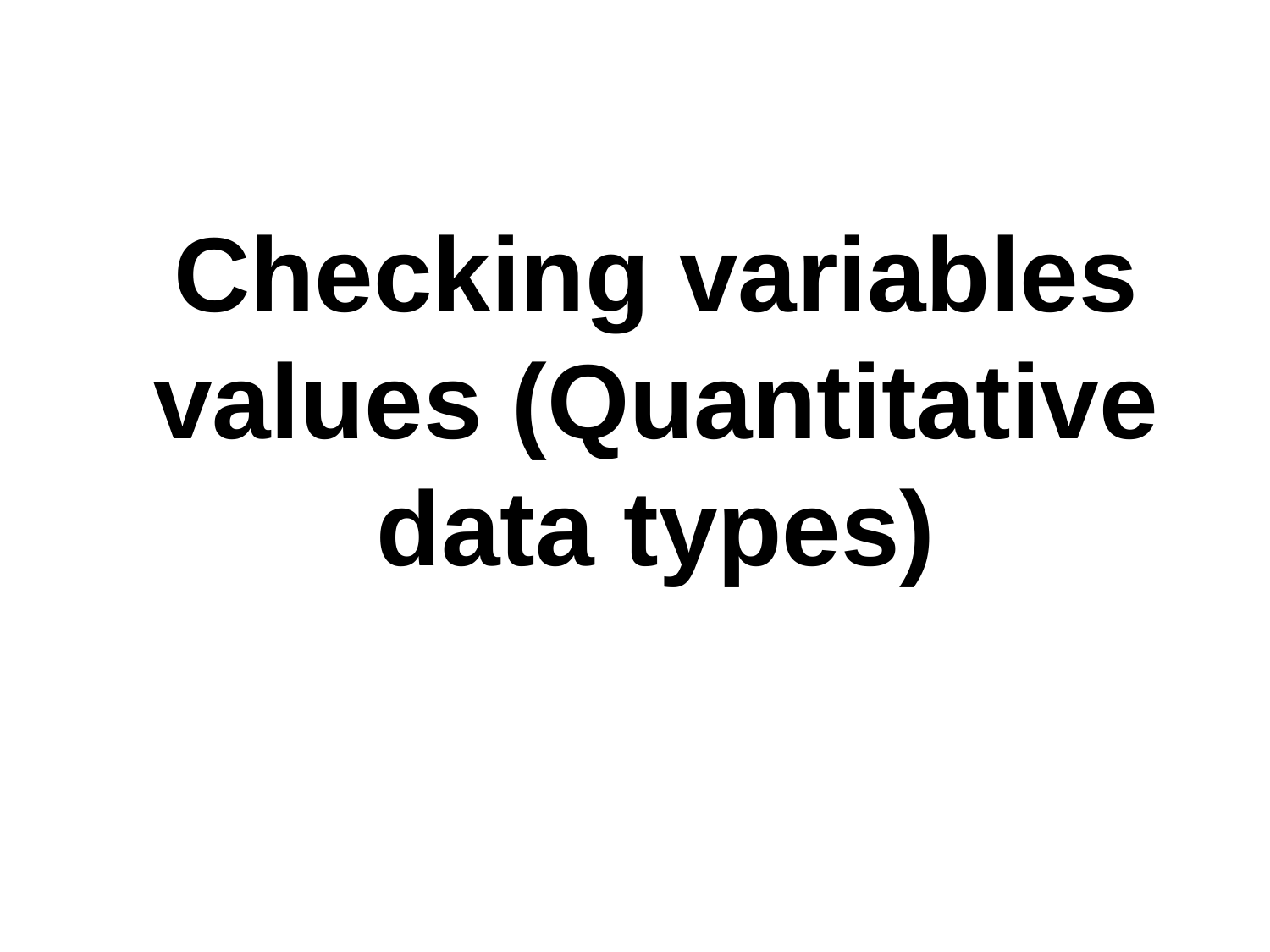

# Checking variables values (Quantitative data types)